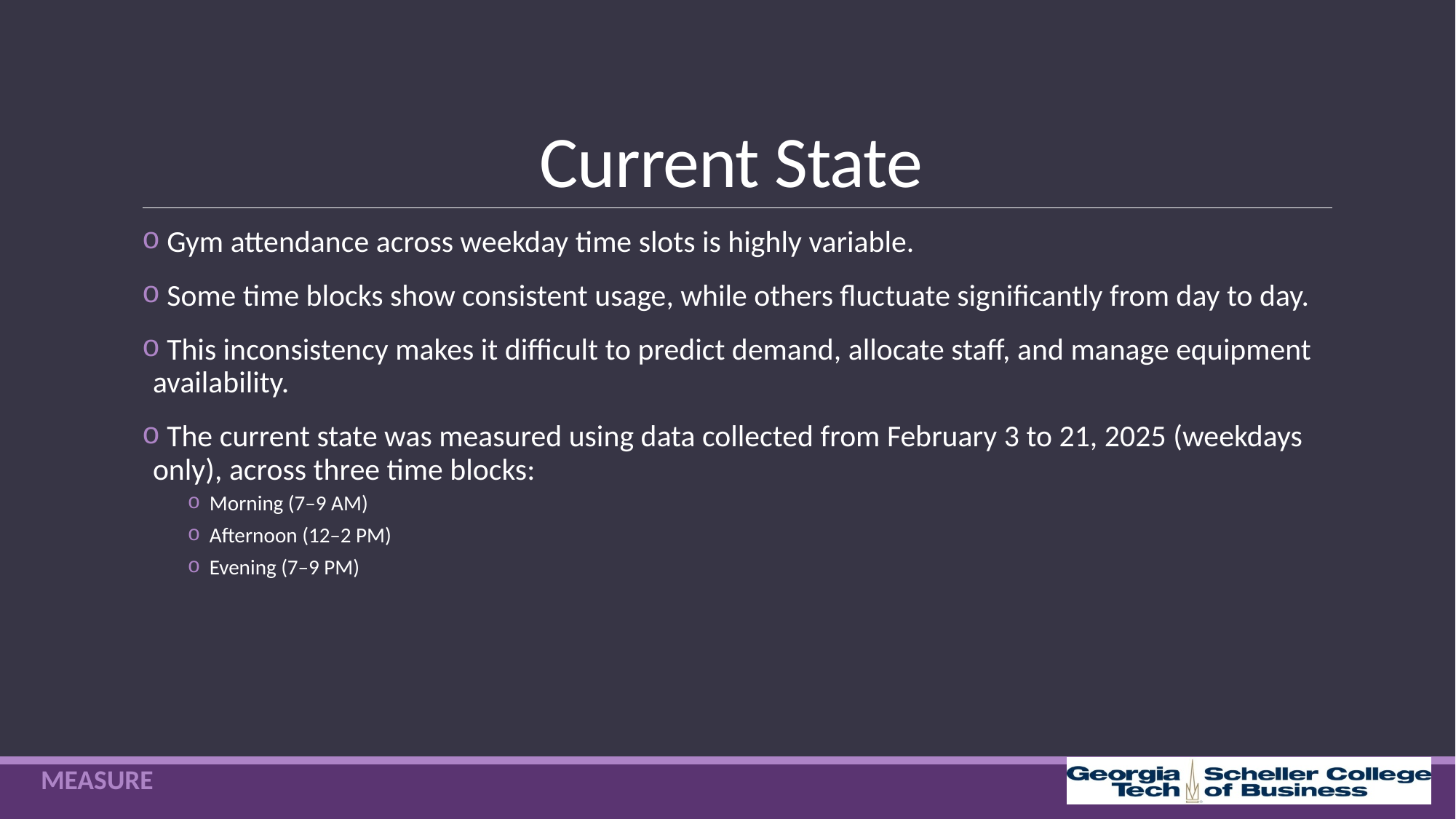

# Current State
 Gym attendance across weekday time slots is highly variable.
 Some time blocks show consistent usage, while others fluctuate significantly from day to day.
 This inconsistency makes it difficult to predict demand, allocate staff, and manage equipment availability.
 The current state was measured using data collected from February 3 to 21, 2025 (weekdays only), across three time blocks:
Morning (7–9 AM)
Afternoon (12–2 PM)
Evening (7–9 PM)

MEASURE